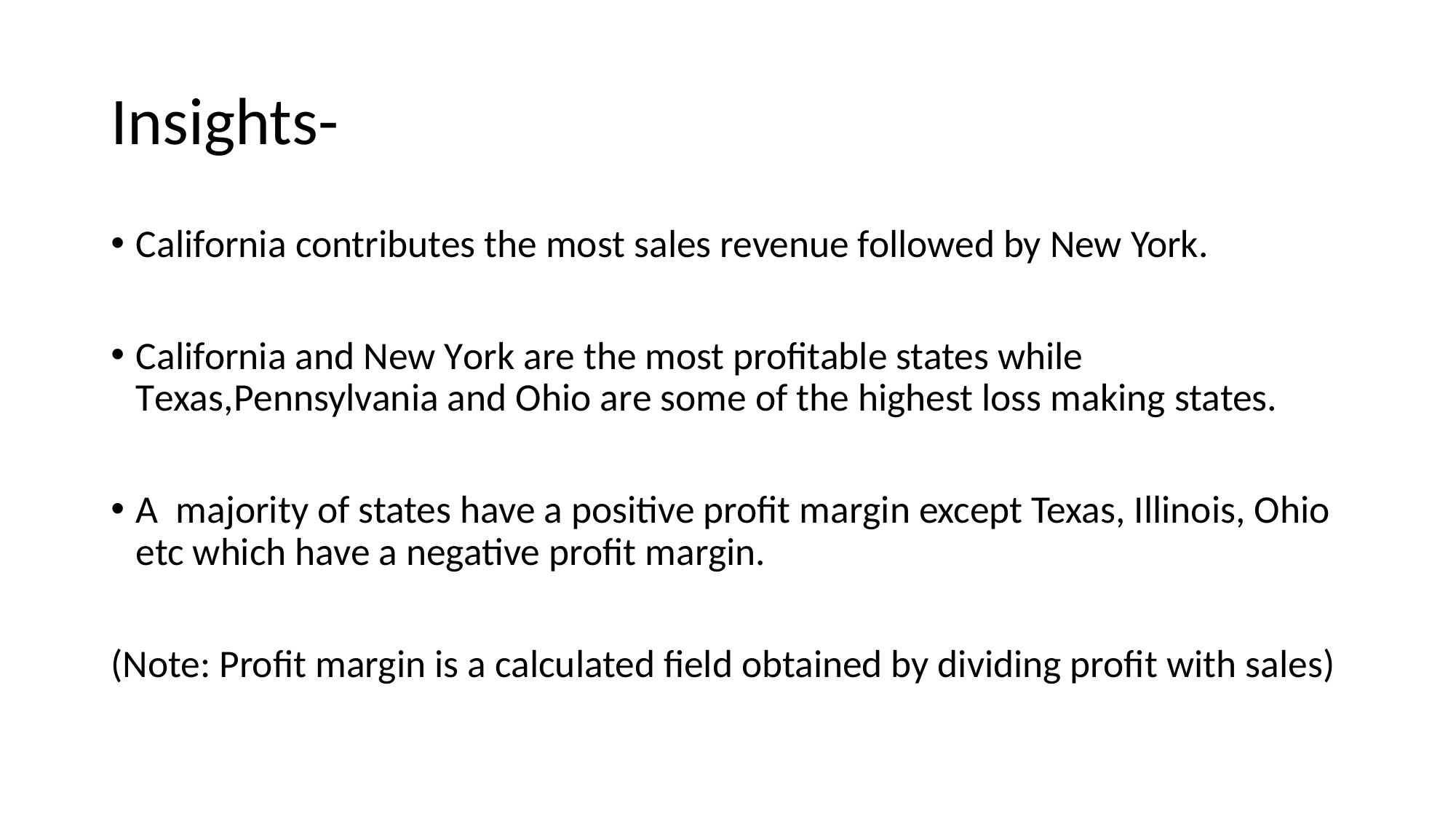

# Insights-
California contributes the most sales revenue followed by New York.

California and New York are the most profitable states while Texas,Pennsylvania and Ohio are some of the highest loss making states.

A  majority of states have a positive profit margin except Texas, Illinois, Ohio etc which have a negative profit margin.

(Note: Profit margin is a calculated field obtained by dividing profit with sales)